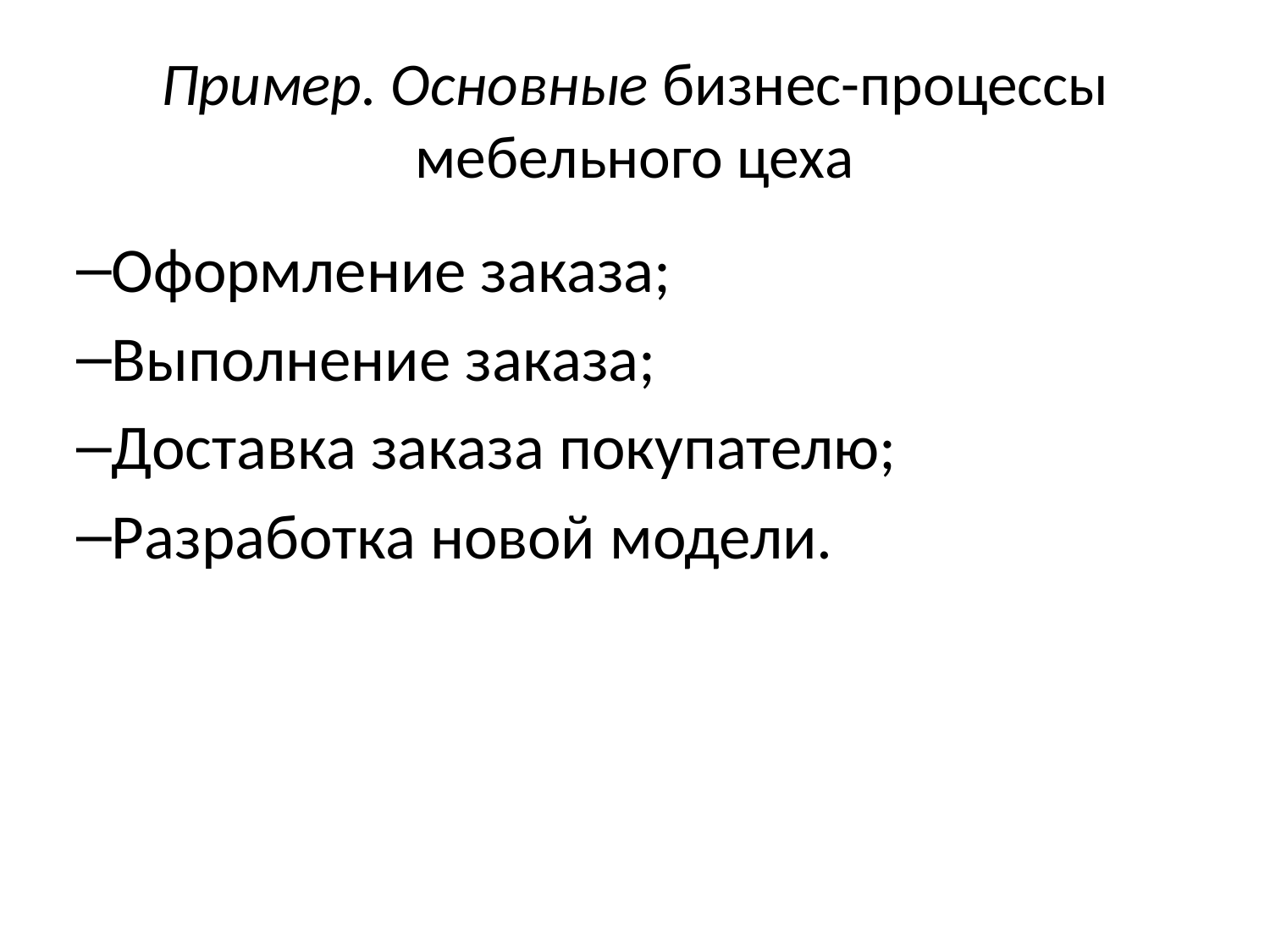

# Пример. Основные бизнес-процессы мебельного цеха
Оформление заказа;
Выполнение заказа;
Доставка заказа покупателю;
Разработка новой модели.